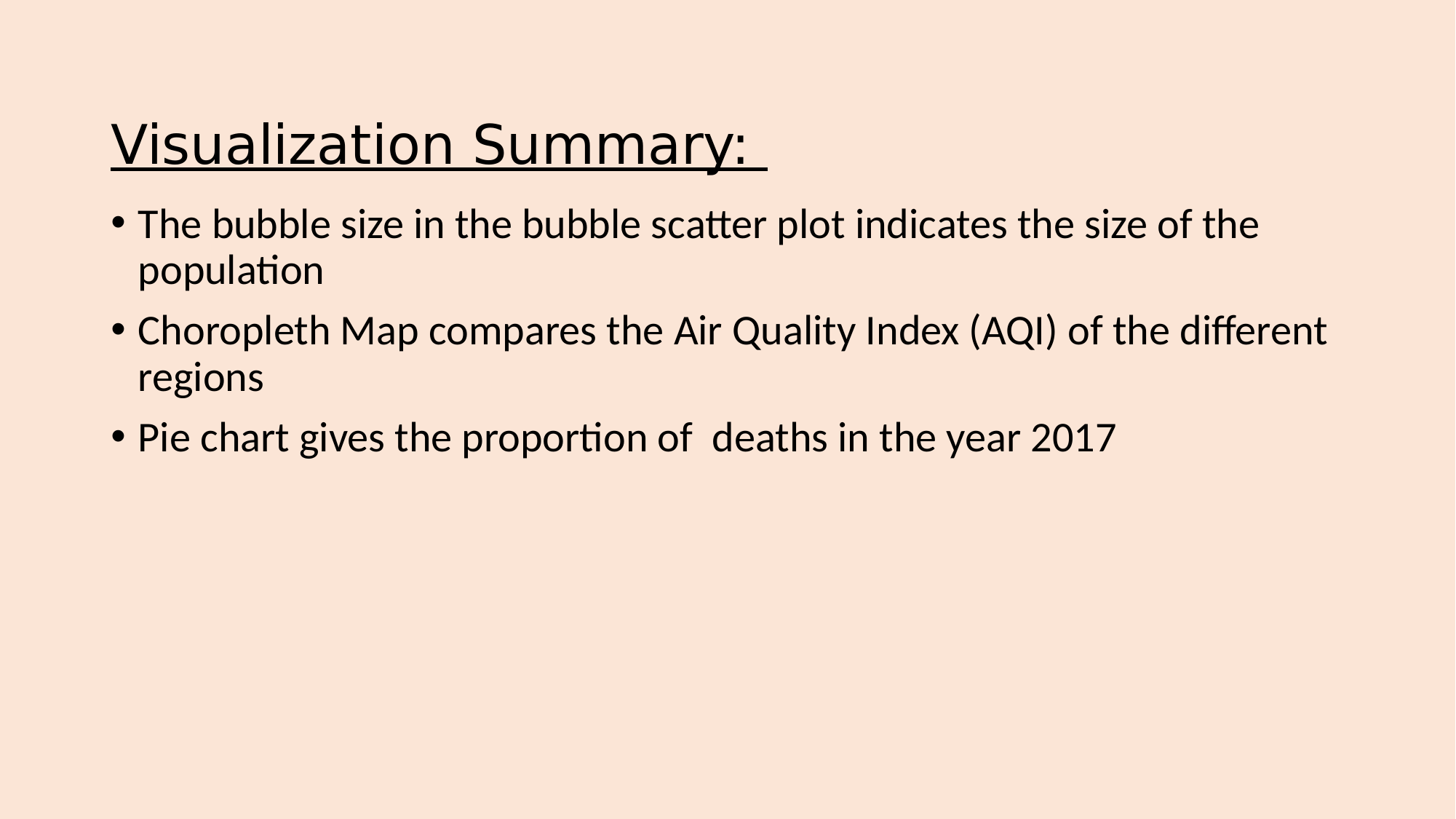

# Visualization Summary:
The bubble size in the bubble scatter plot indicates the size of the population
Choropleth Map compares the Air Quality Index (AQI) of the different regions
Pie chart gives the proportion of  deaths in the year 2017